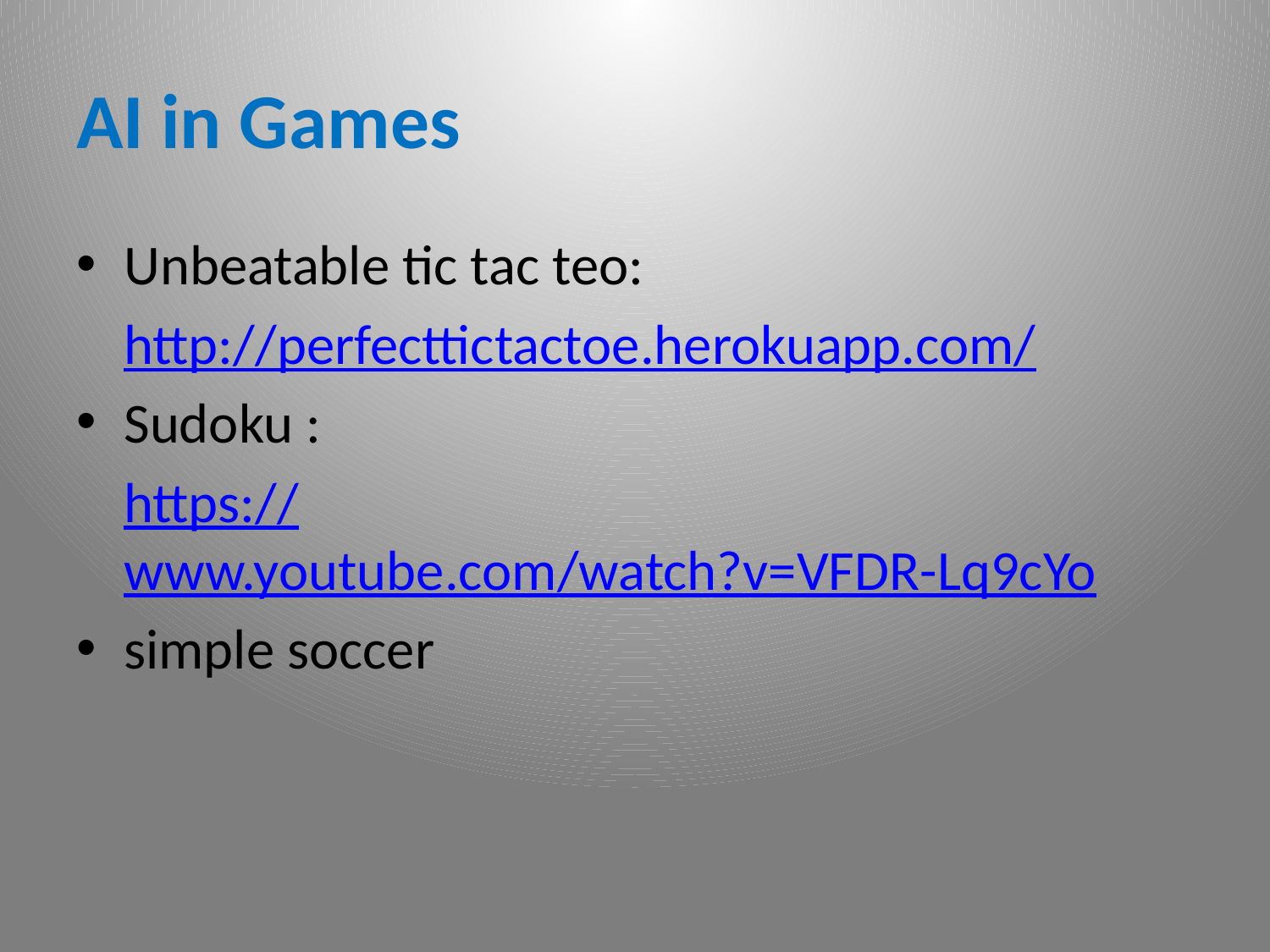

# AI in Games
Unbeatable tic tac teo:
	http://perfecttictactoe.herokuapp.com/
Sudoku :
	https://www.youtube.com/watch?v=VFDR-Lq9cYo
simple soccer